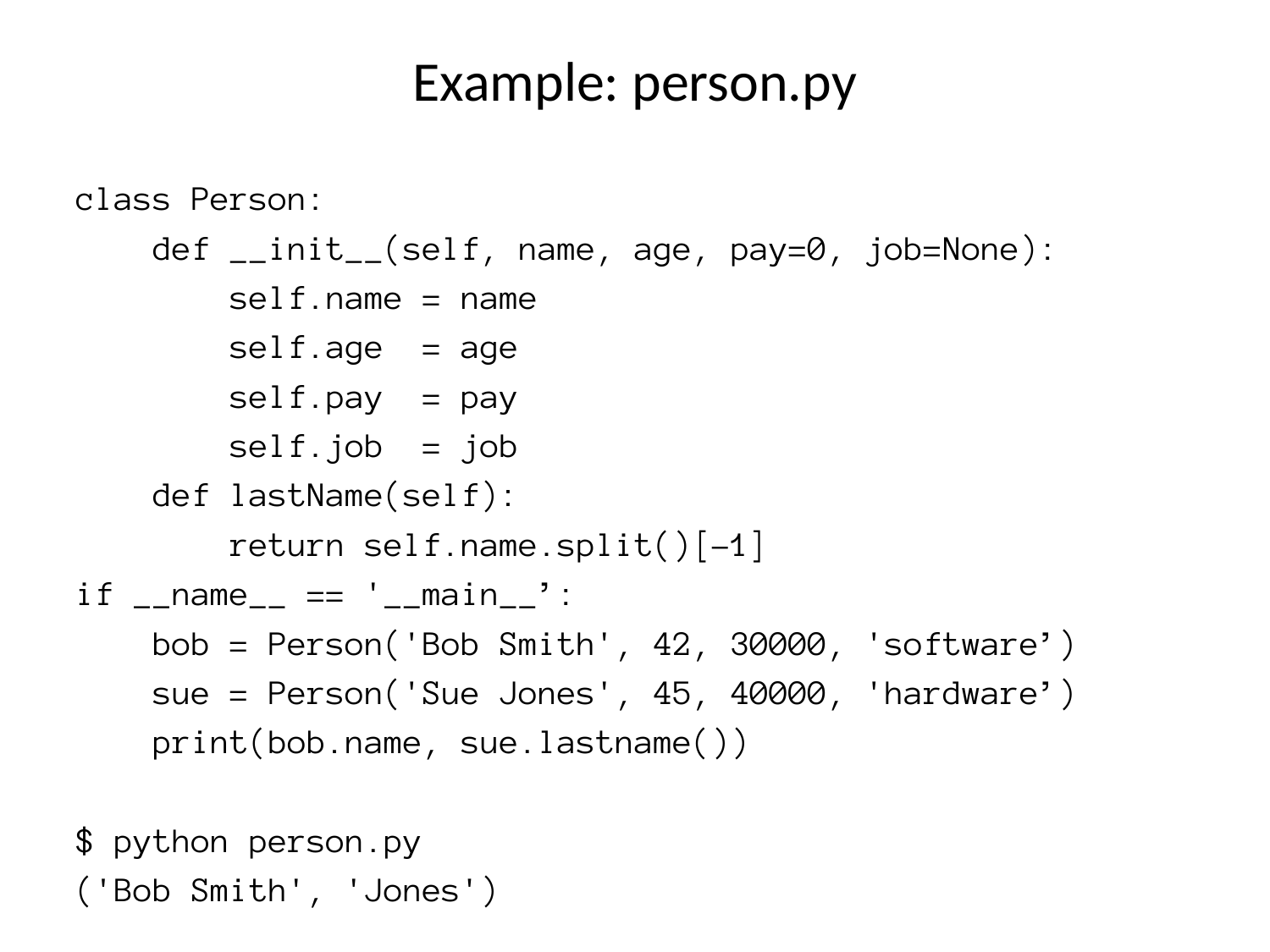

# Example: person.py
class Person:
    def __init__(self, name, age, pay=0, job=None):
        self.name = name
        self.age  = age
        self.pay  = pay
        self.job  = job
    def lastName(self):
        return self.name.split()[-1]
if __name__ == '__main__’:
    bob = Person('Bob Smith', 42, 30000, 'software’)
    sue = Person('Sue Jones', 45, 40000, 'hardware’)
    print(bob.name, sue.lastname())

$ python person.py
('Bob Smith', 'Jones')